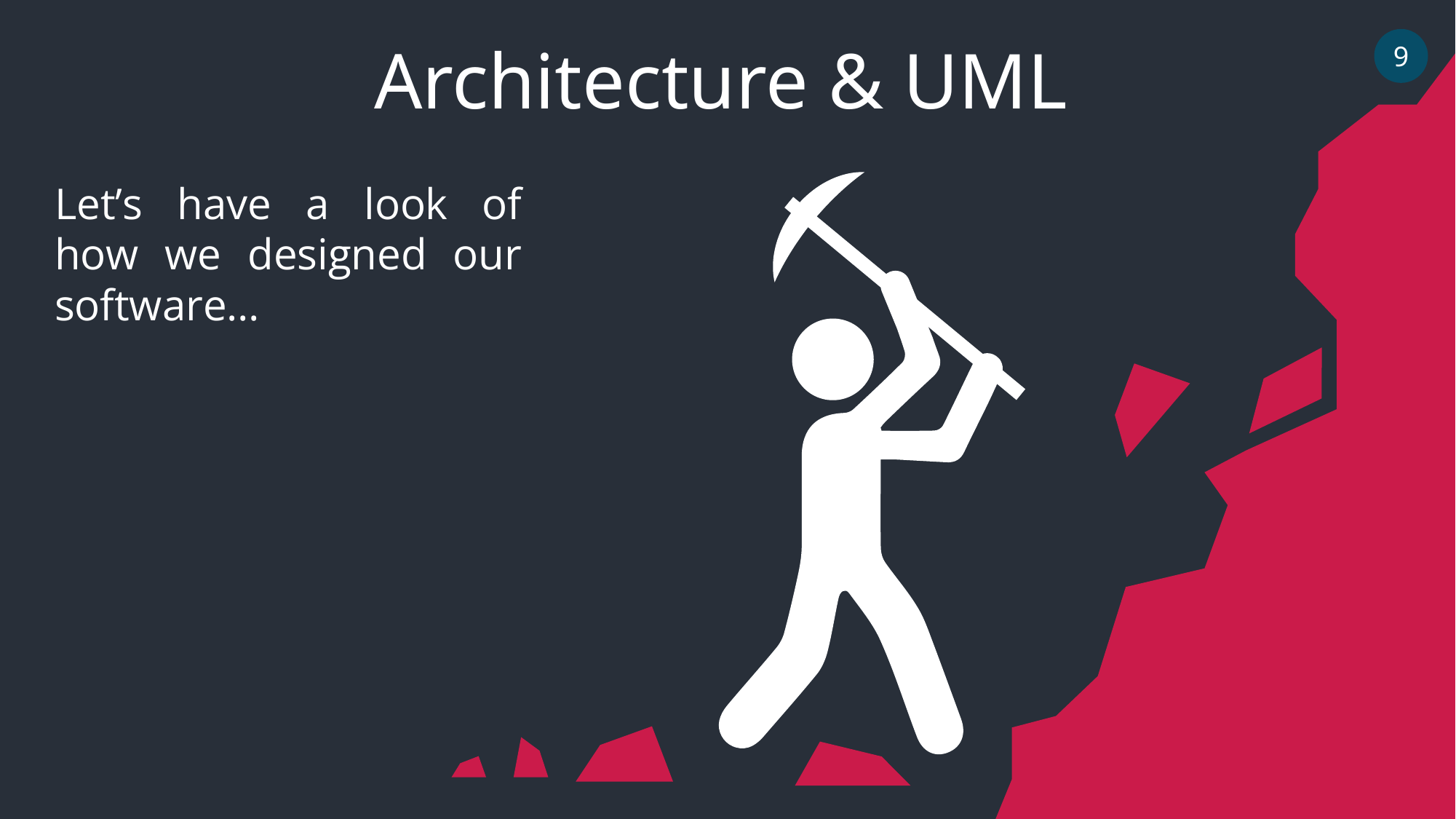

Architecture & UML
9

Let’s have a look of how we designed our software…